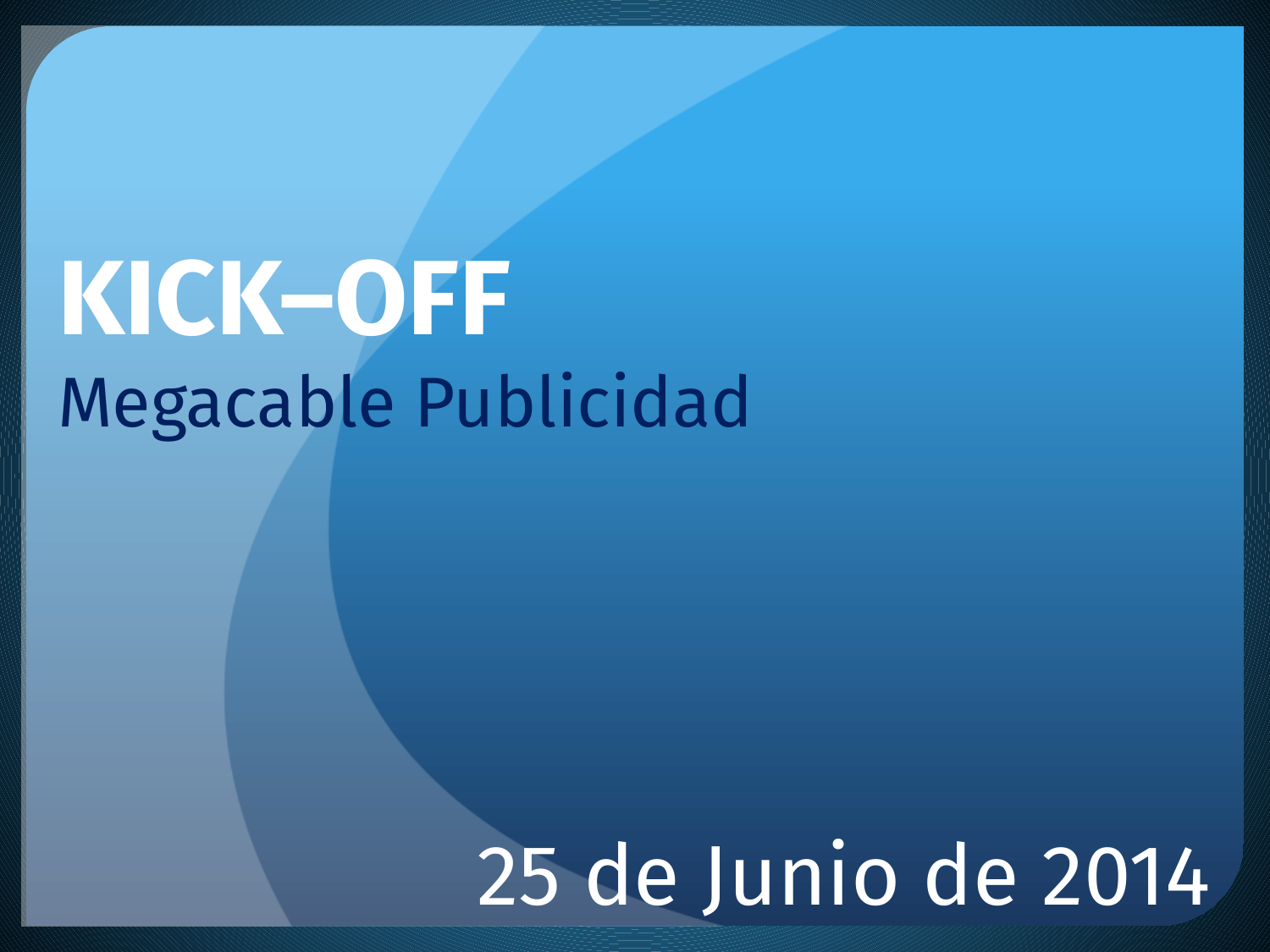

# KICK–OFF Megacable Publicidad
25 de Junio de 2014